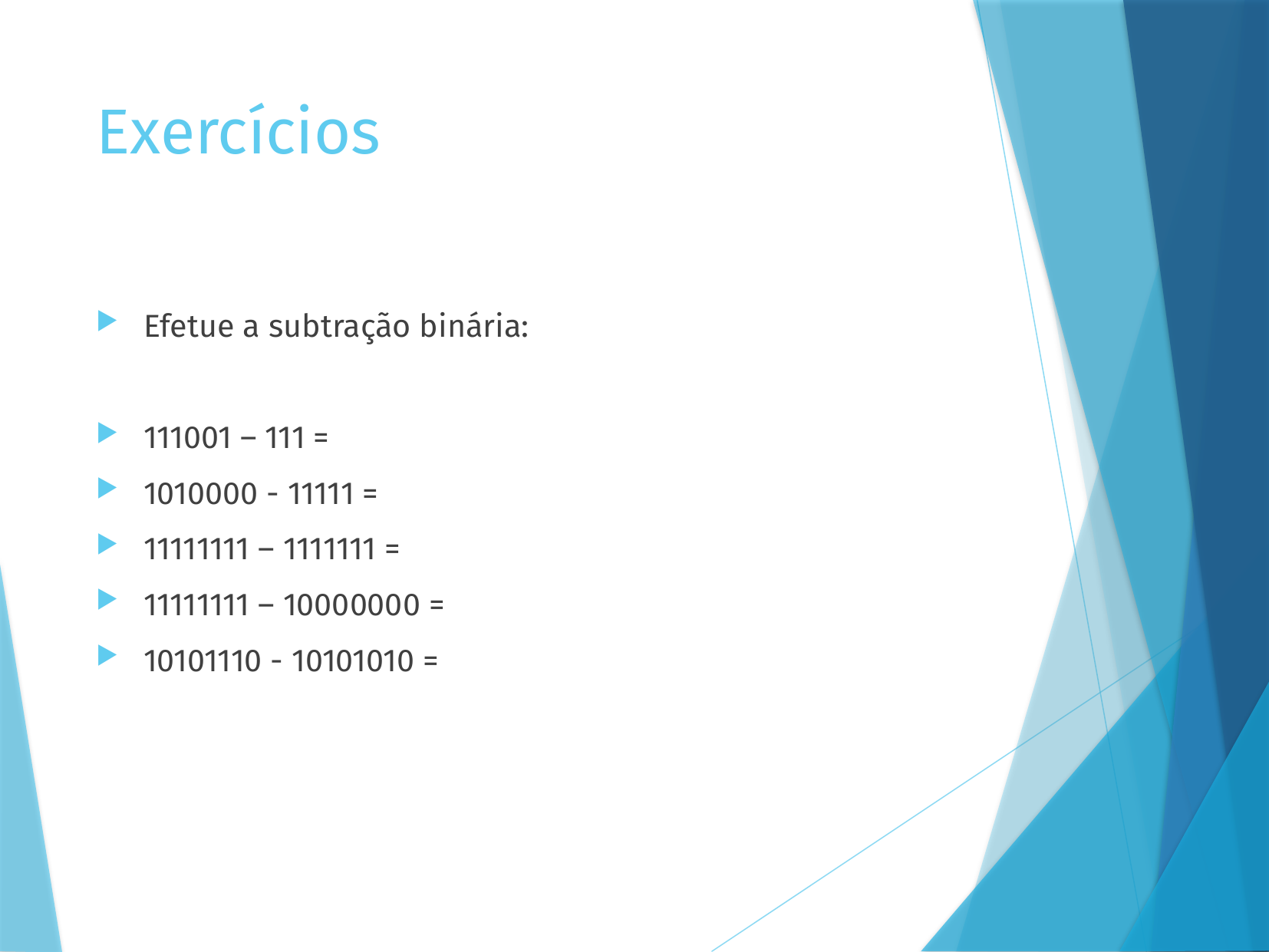

# Exercícios
Efetue a subtração binária:

111001 – 111 =
1010000 - 11111 =
11111111 – 1111111 =
11111111 – 10000000 =
10101110 - 10101010 =